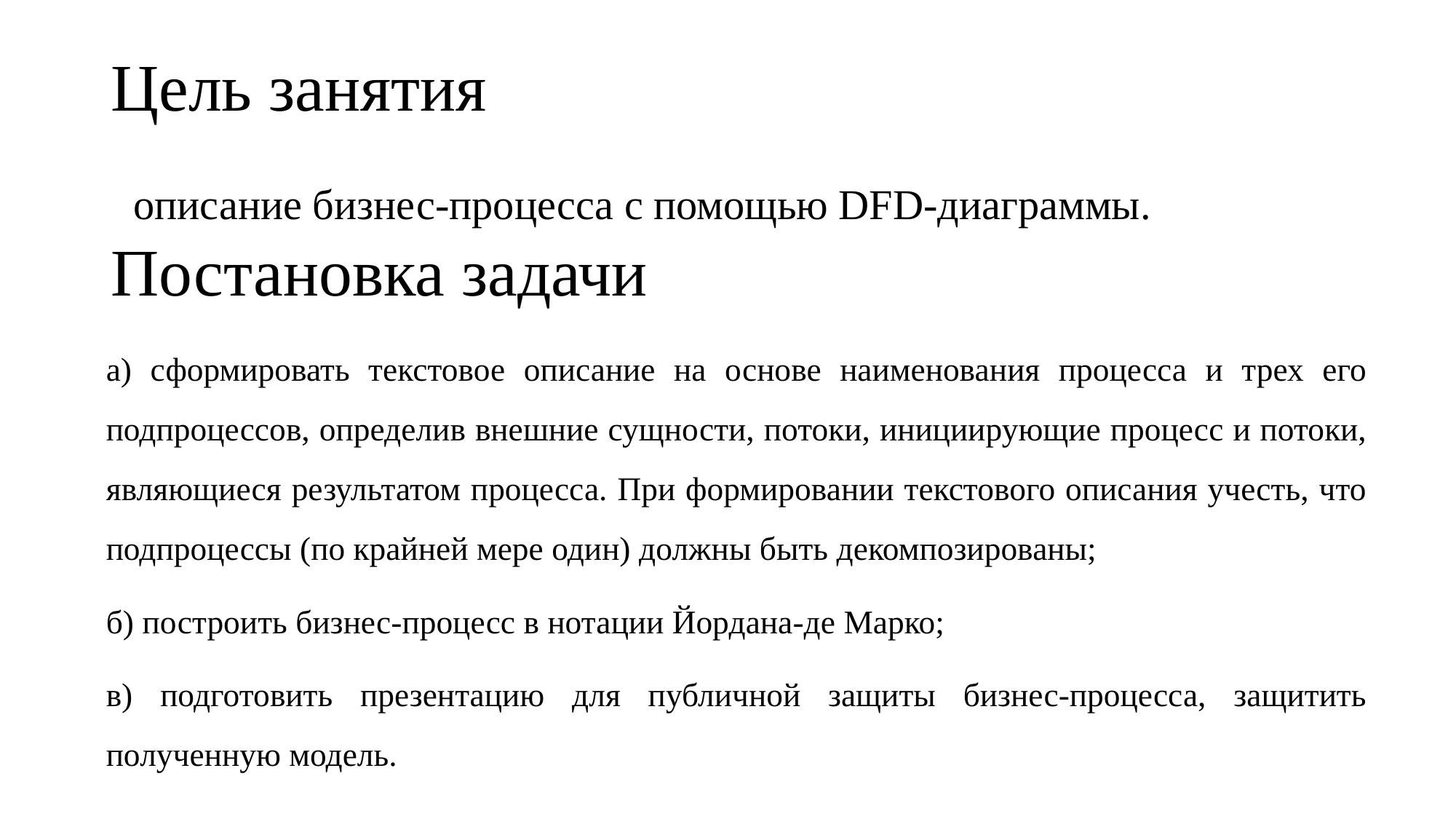

# Цель занятия
описание бизнес-процесса с помощью DFD-диаграммы.
Постановка задачи
а) сформировать текстовое описание на основе наименования процесса и трех его подпроцессов, определив внешние сущности, потоки, инициирующие процесс и потоки, являющиеся результатом процесса. При формировании текстового описания учесть, что подпроцессы (по крайней мере один) должны быть декомпозированы;
б) построить бизнес-процесс в нотации Йордана-де Марко;
в) подготовить презентацию для публичной защиты бизнес-процесса, защитить полученную модель.